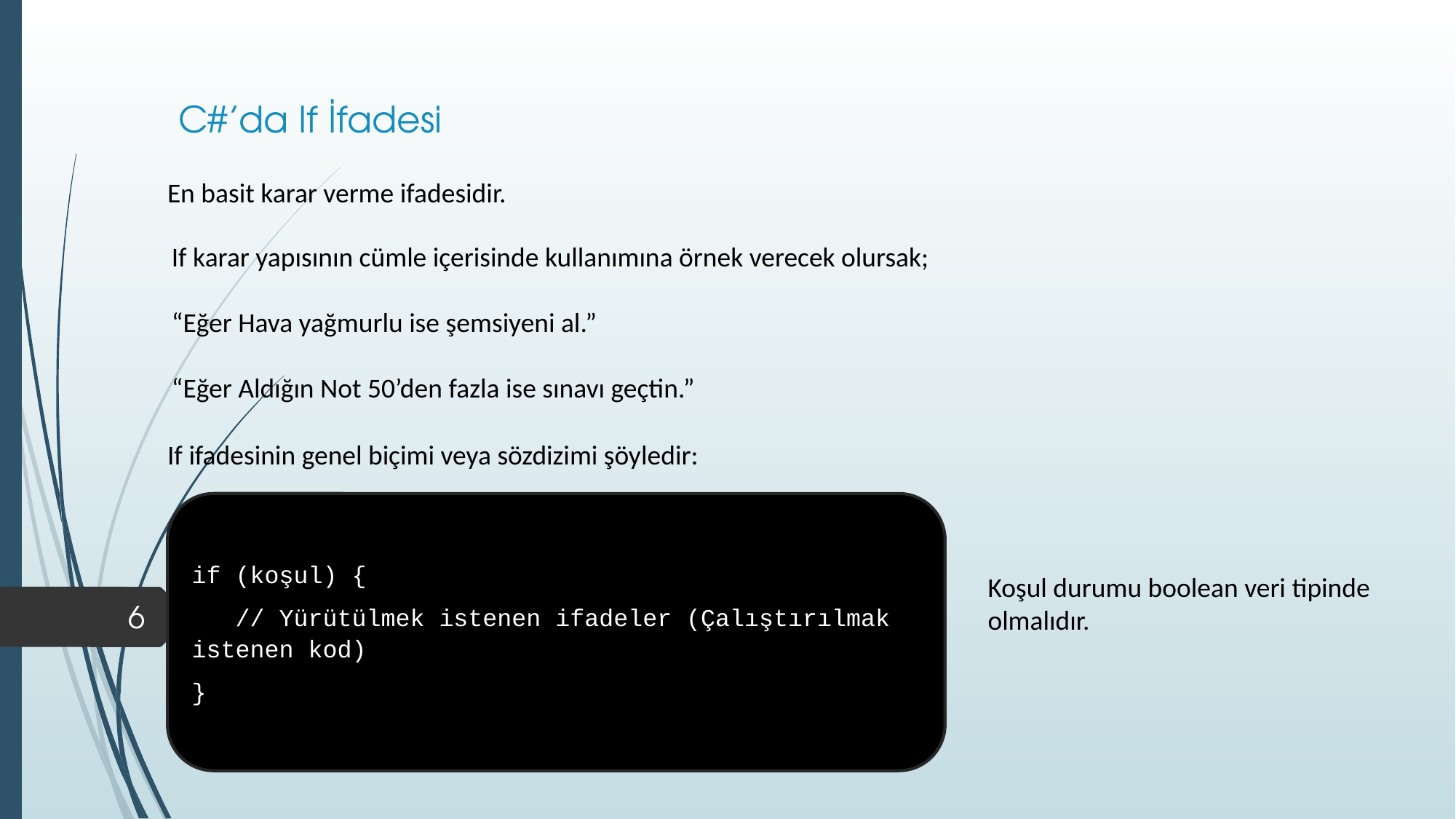

# C#’da If İfadesi
En basit karar verme ifadesidir.
If karar yapısının cümle içerisinde kullanımına örnek verecek olursak;

“Eğer Hava yağmurlu ise şemsiyeni al.”

“Eğer Aldığın Not 50’den fazla ise sınavı geçtin.”
If ifadesinin genel biçimi veya sözdizimi şöyledir:

if (koşul) {
   // Yürütülmek istenen ifadeler (Çalıştırılmak istenen kod)
}

Koşul durumu boolean veri tipinde olmalıdır.
6